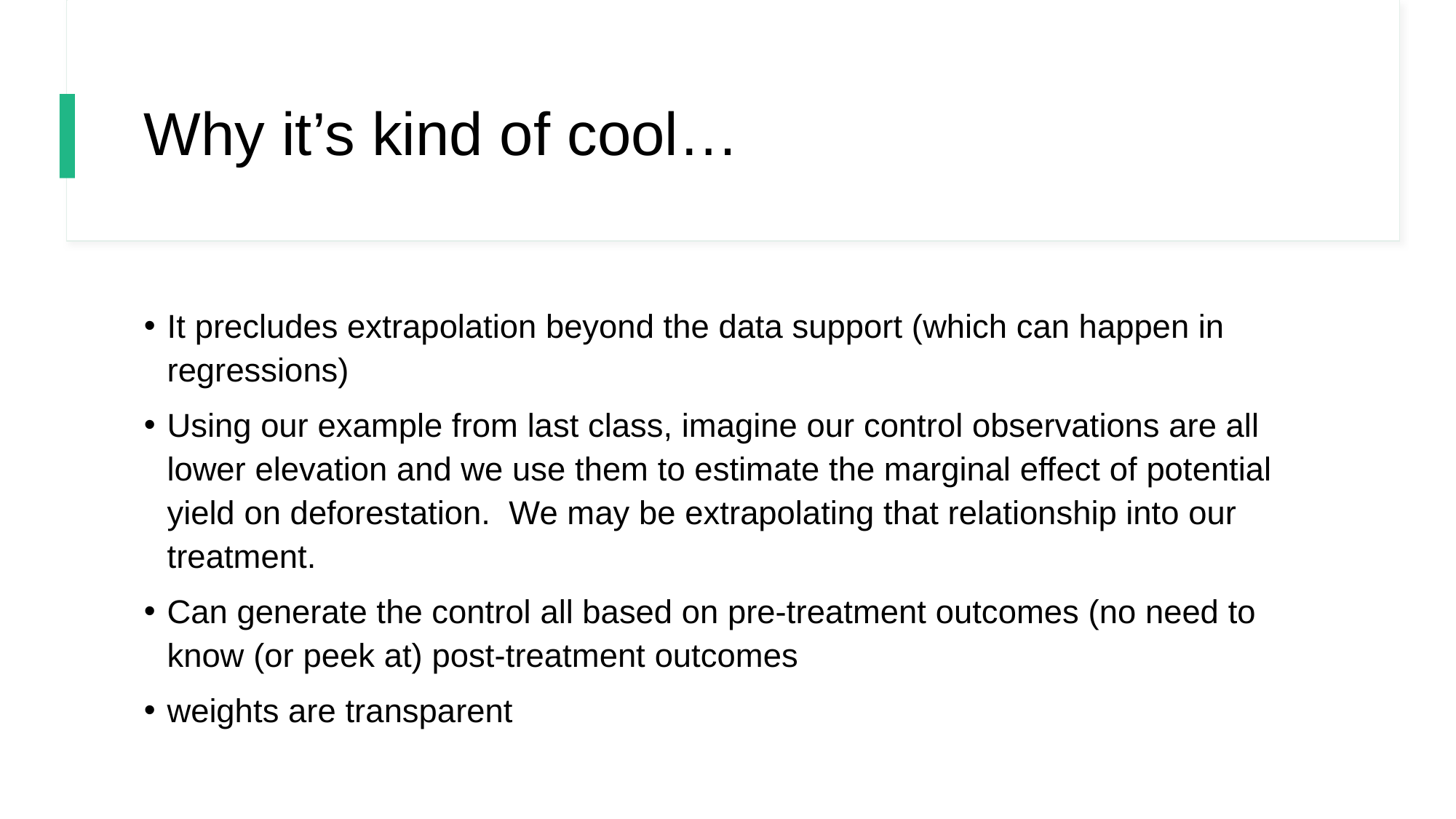

# Why it’s kind of cool…
It precludes extrapolation beyond the data support (which can happen in regressions)
Using our example from last class, imagine our control observations are all lower elevation and we use them to estimate the marginal effect of potential yield on deforestation.  We may be extrapolating that relationship into our treatment.
Can generate the control all based on pre-treatment outcomes (no need to know (or peek at) post-treatment outcomes
weights are transparent